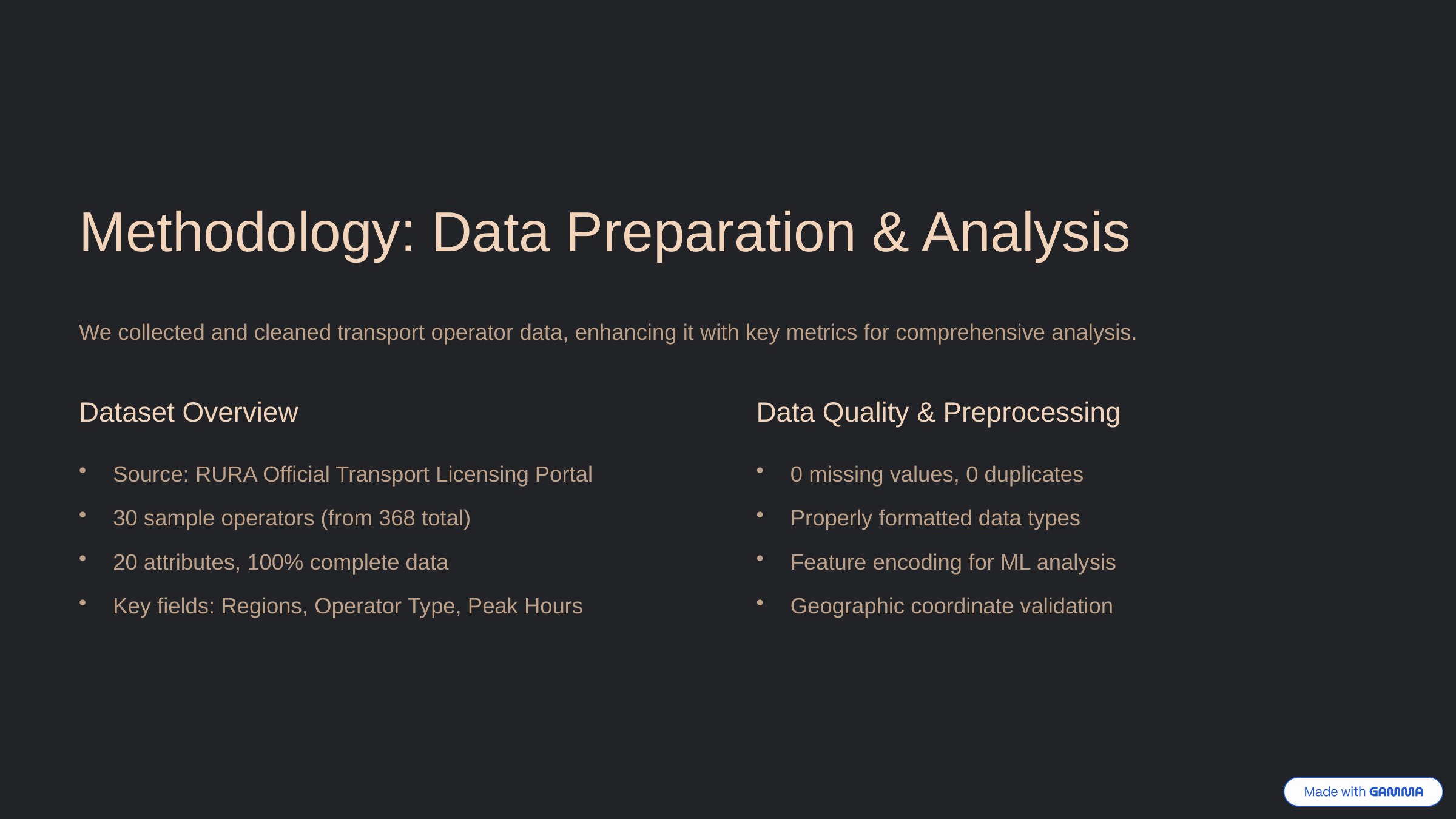

Methodology: Data Preparation & Analysis
We collected and cleaned transport operator data, enhancing it with key metrics for comprehensive analysis.
Dataset Overview
Data Quality & Preprocessing
Source: RURA Official Transport Licensing Portal
0 missing values, 0 duplicates
30 sample operators (from 368 total)
Properly formatted data types
20 attributes, 100% complete data
Feature encoding for ML analysis
Key fields: Regions, Operator Type, Peak Hours
Geographic coordinate validation